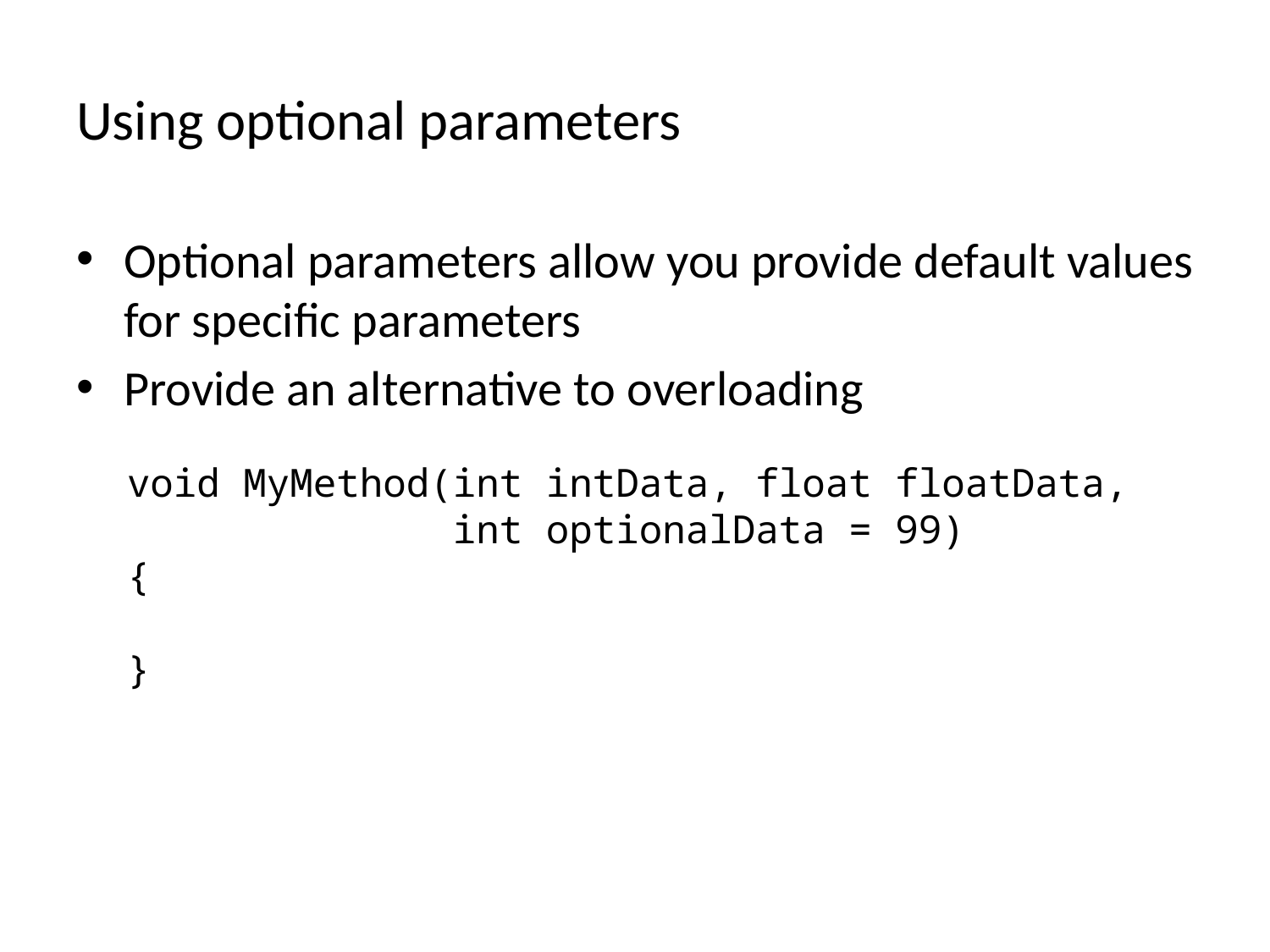

# Using optional parameters
Optional parameters allow you provide default values for specific parameters
Provide an alternative to overloading
void MyMethod(int intData, float floatData,
              int optionalData = 99)
{

}